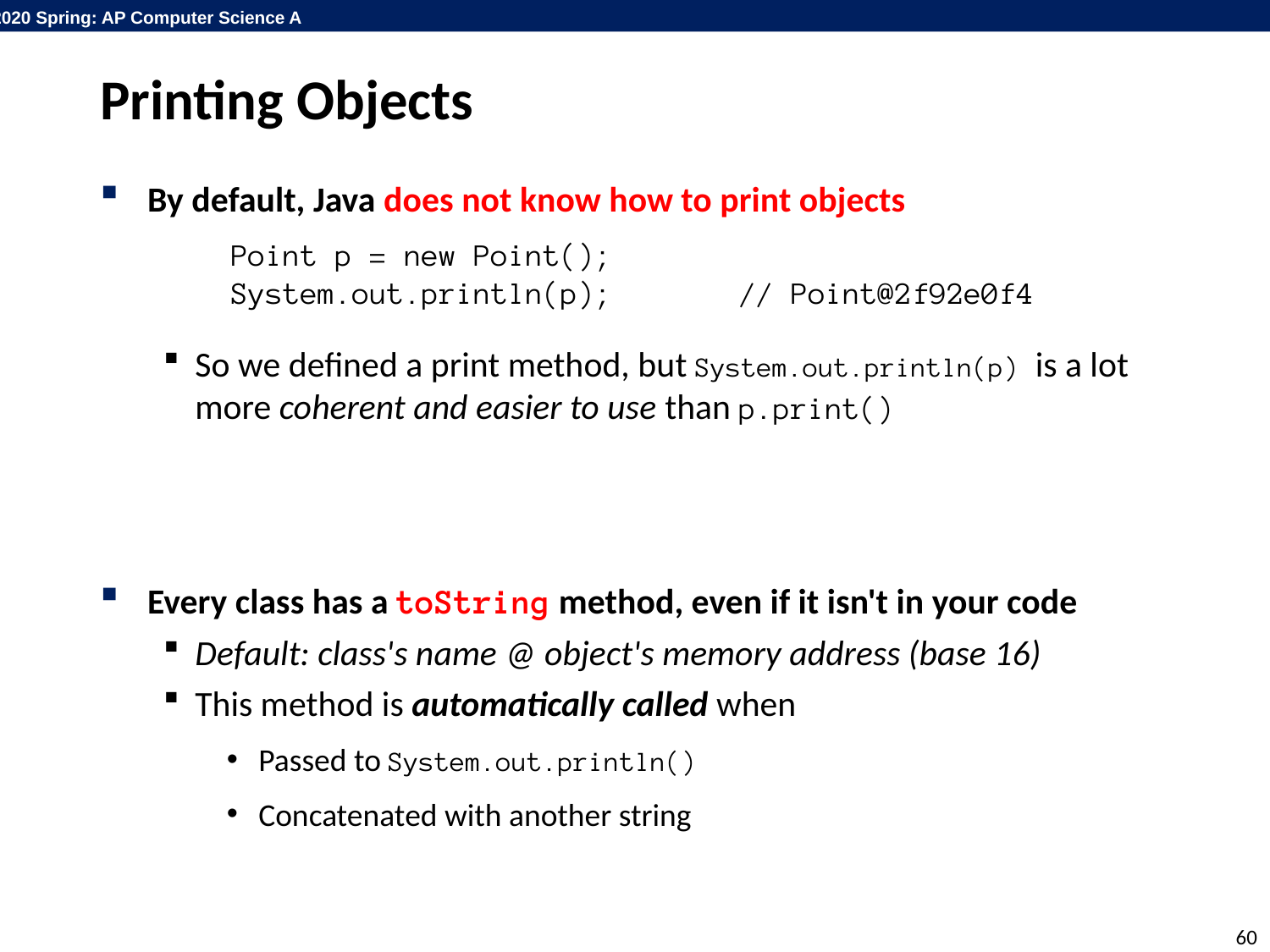

# Printing Objects
By default, Java does not know how to print objects

So we defined a print method, but System.out.println(p) is a lot more coherent and easier to use than p.print()

Every class has a toString method, even if it isn't in your code
Default: class's name @ object's memory address (base 16)
This method is automatically called when
Passed to System.out.println()
Concatenated with another string
Point p = new Point();
System.out.println(p);	// Point@2f92e0f4
60